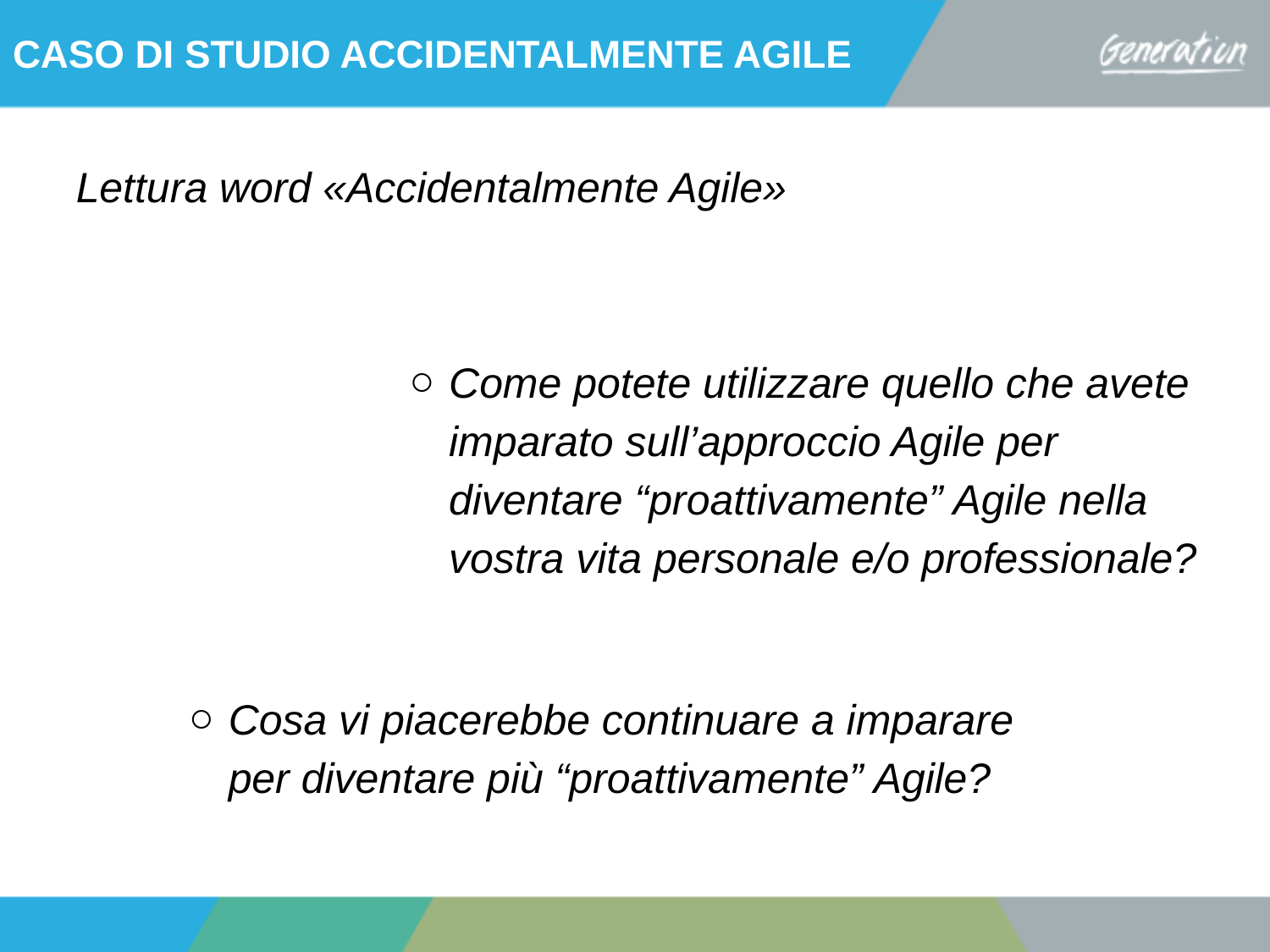

CASO DI STUDIO ACCIDENTALMENTE AGILE
Lettura word «Accidentalmente Agile»
Come potete utilizzare quello che avete imparato sull’approccio Agile per diventare “proattivamente” Agile nella vostra vita personale e/o professionale?
Cosa vi piacerebbe continuare a imparare per diventare più “proattivamente” Agile?